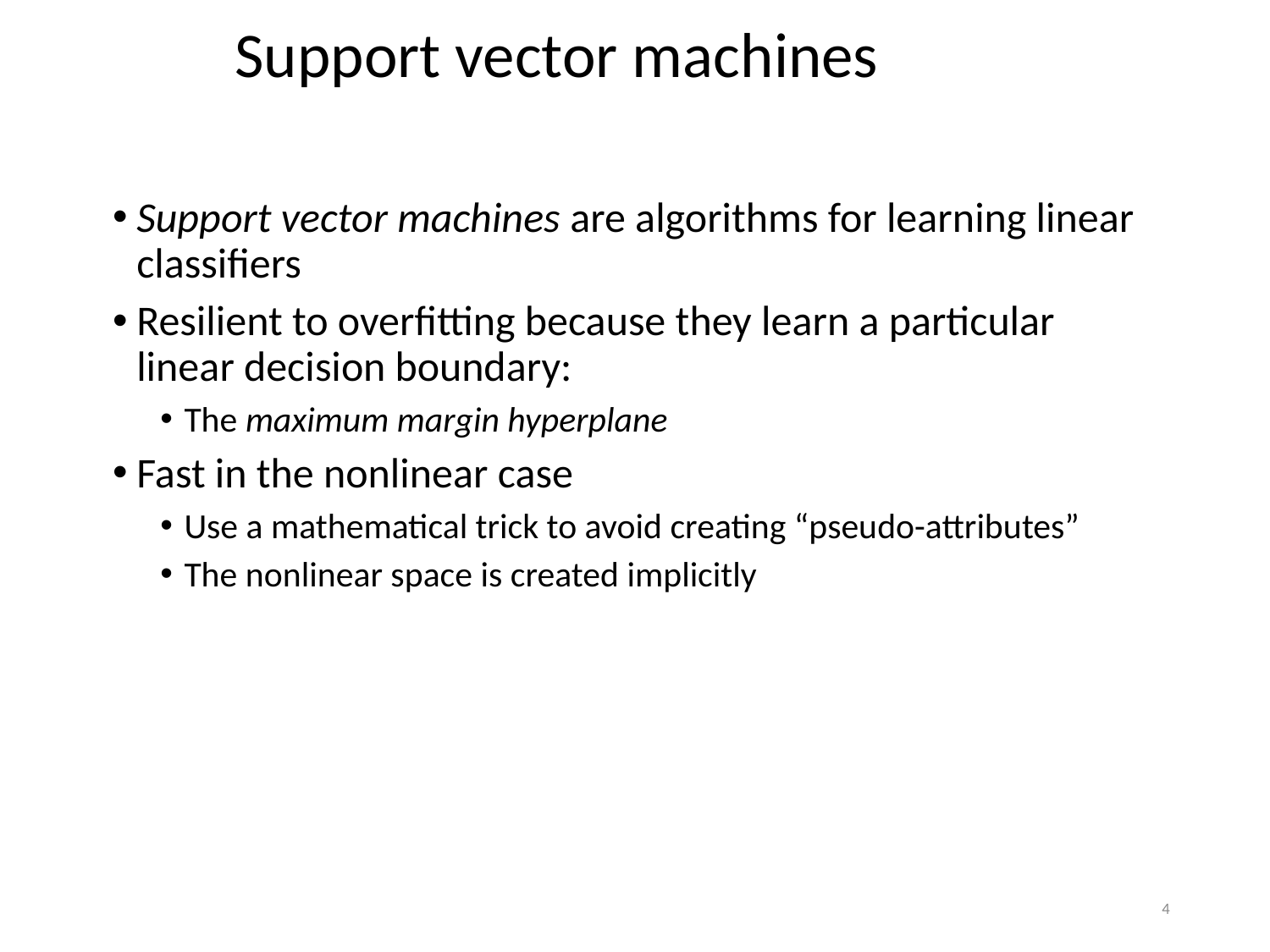

Support vector machines
Support vector machines are algorithms for learning linear classifiers
Resilient to overfitting because they learn a particular linear decision boundary:
The maximum margin hyperplane
Fast in the nonlinear case
Use a mathematical trick to avoid creating “pseudo-attributes”
The nonlinear space is created implicitly
4